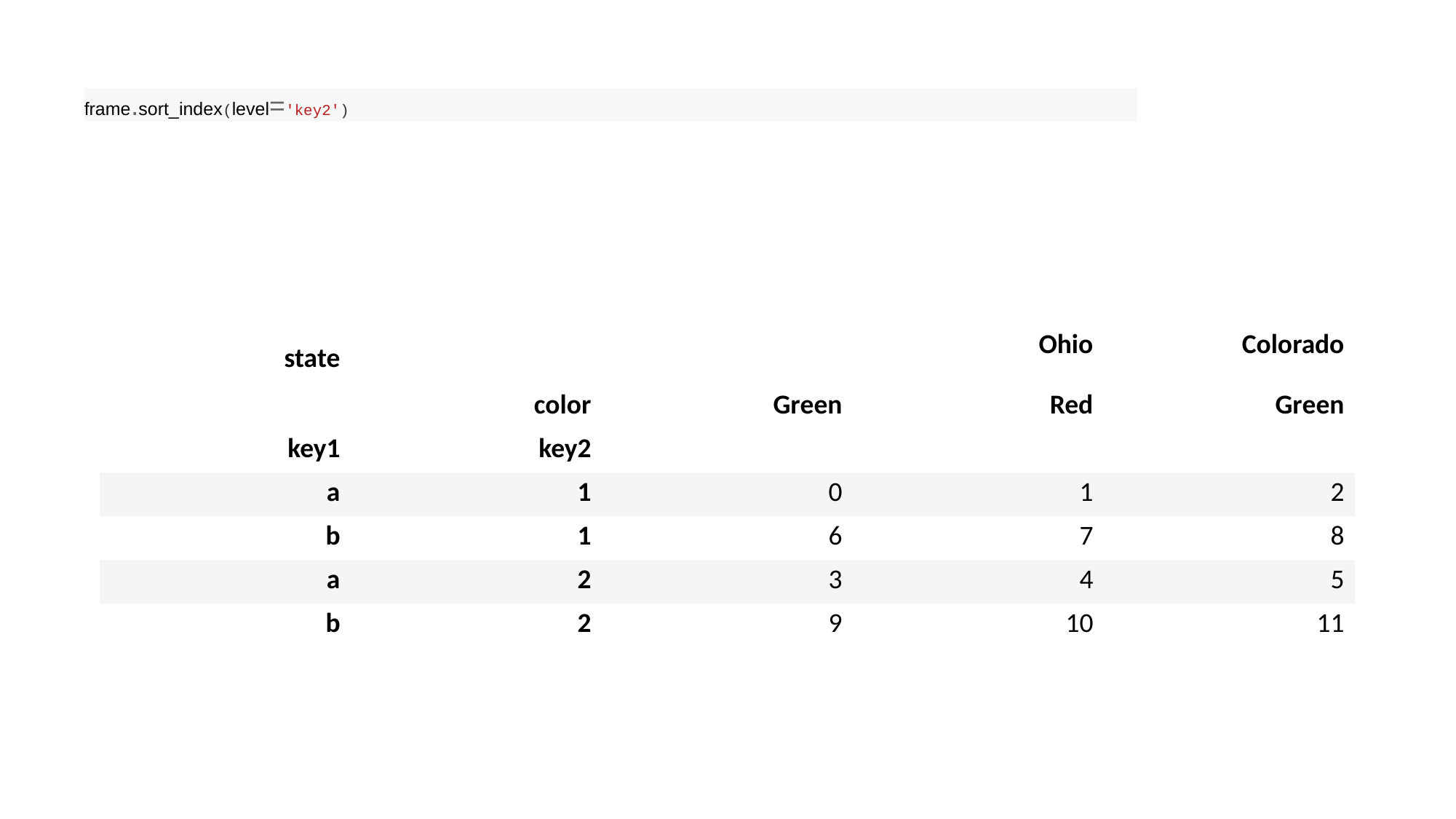

frame.sort_index(level='key2')
| state |  |  | Ohio | Colorado |
| --- | --- | --- | --- | --- |
|  | color | Green | Red | Green |
| key1 | key2 |  |  |  |
| a | 1 | 0 | 1 | 2 |
| b | 1 | 6 | 7 | 8 |
| a | 2 | 3 | 4 | 5 |
| b | 2 | 9 | 10 | 11 |